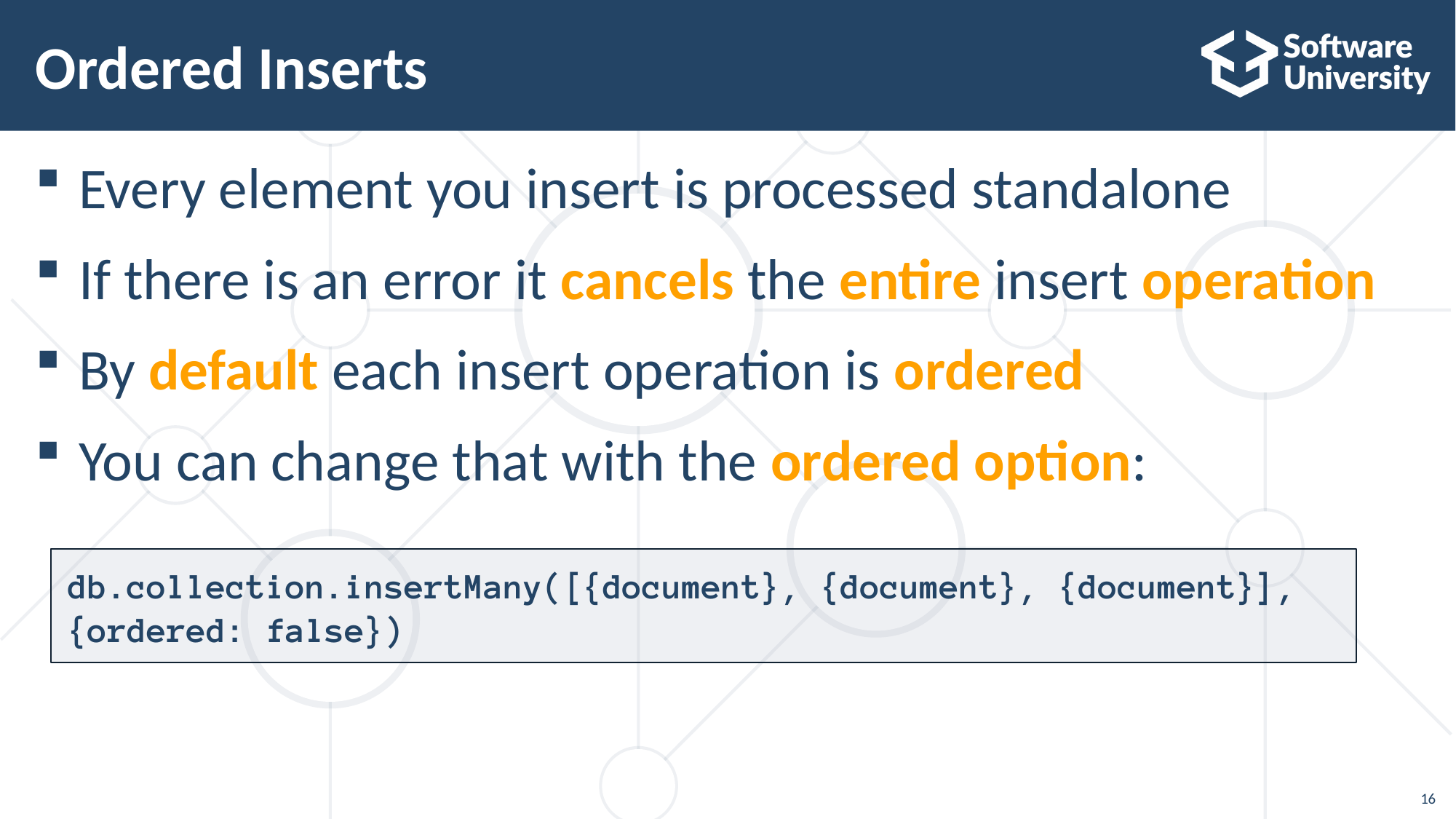

# Ordered Inserts
Every element you insert is processed standalone
If there is an error it cancels the entire insert operation
By default each insert operation is ordered
You can change that with the ordered option:
db.collection.insertMany([{document}, {document}, {document}], {ordered: false})
16